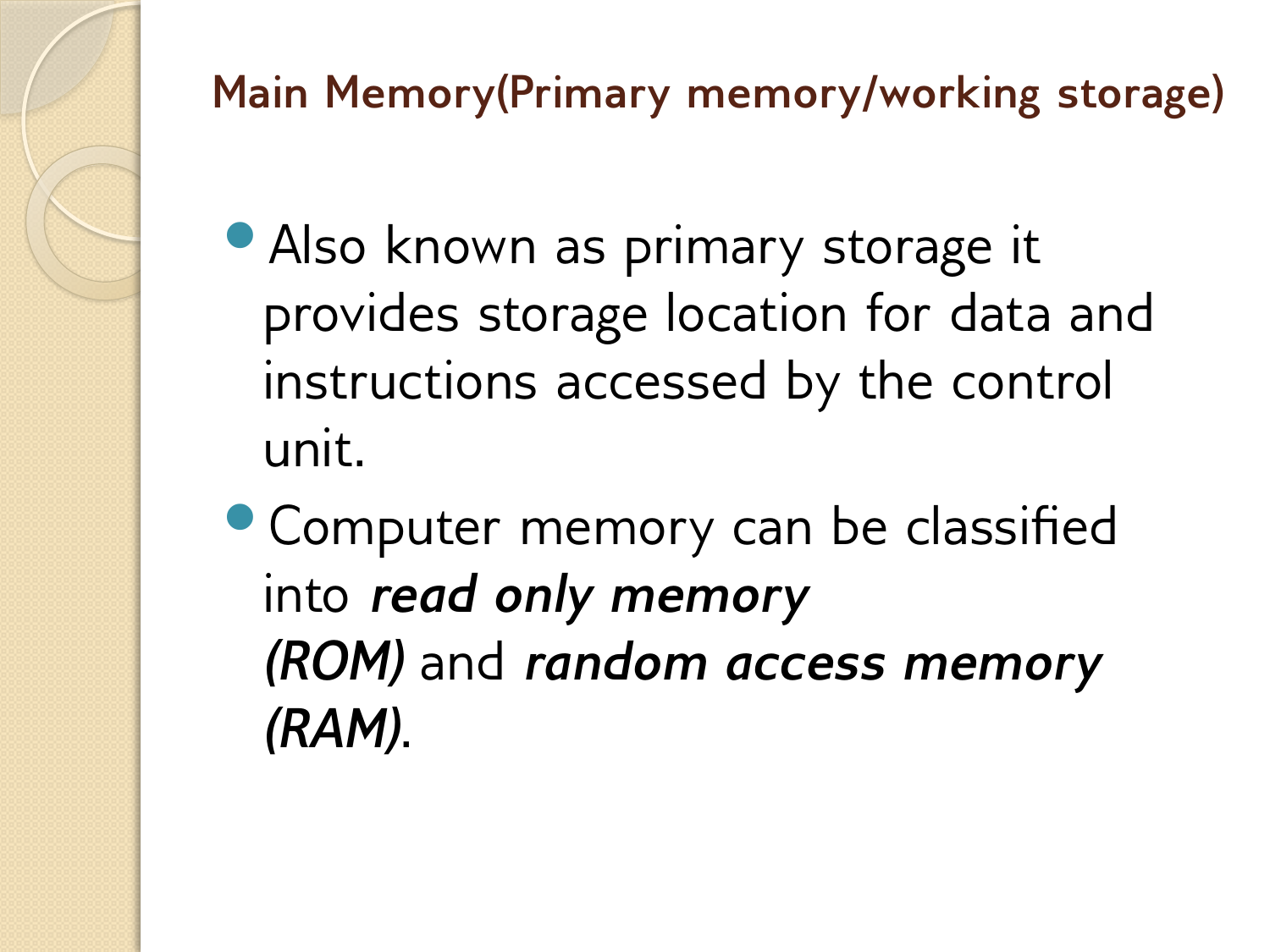

# Main Memory(Primary memory/working storage)
Also known as primary storage it provides storage location for data and instructions accessed by the control unit.
Computer memory can be classified into read only memory (ROM) and random access memory (RAM).